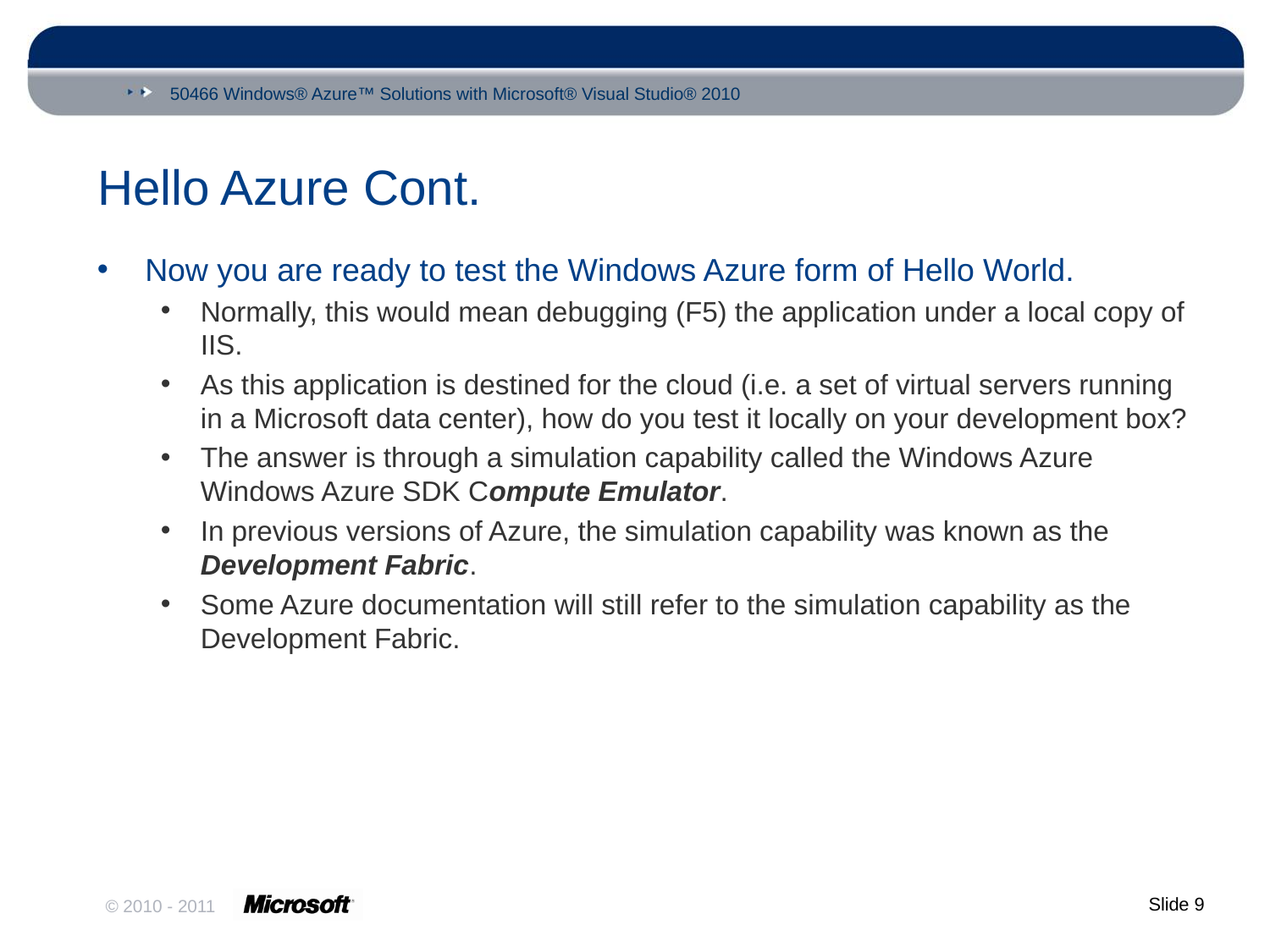

# Hello Azure Cont.
Now you are ready to test the Windows Azure form of Hello World.
Normally, this would mean debugging (F5) the application under a local copy of IIS.
As this application is destined for the cloud (i.e. a set of virtual servers running in a Microsoft data center), how do you test it locally on your development box?
The answer is through a simulation capability called the Windows Azure Windows Azure SDK Compute Emulator.
In previous versions of Azure, the simulation capability was known as the Development Fabric.
Some Azure documentation will still refer to the simulation capability as the Development Fabric.